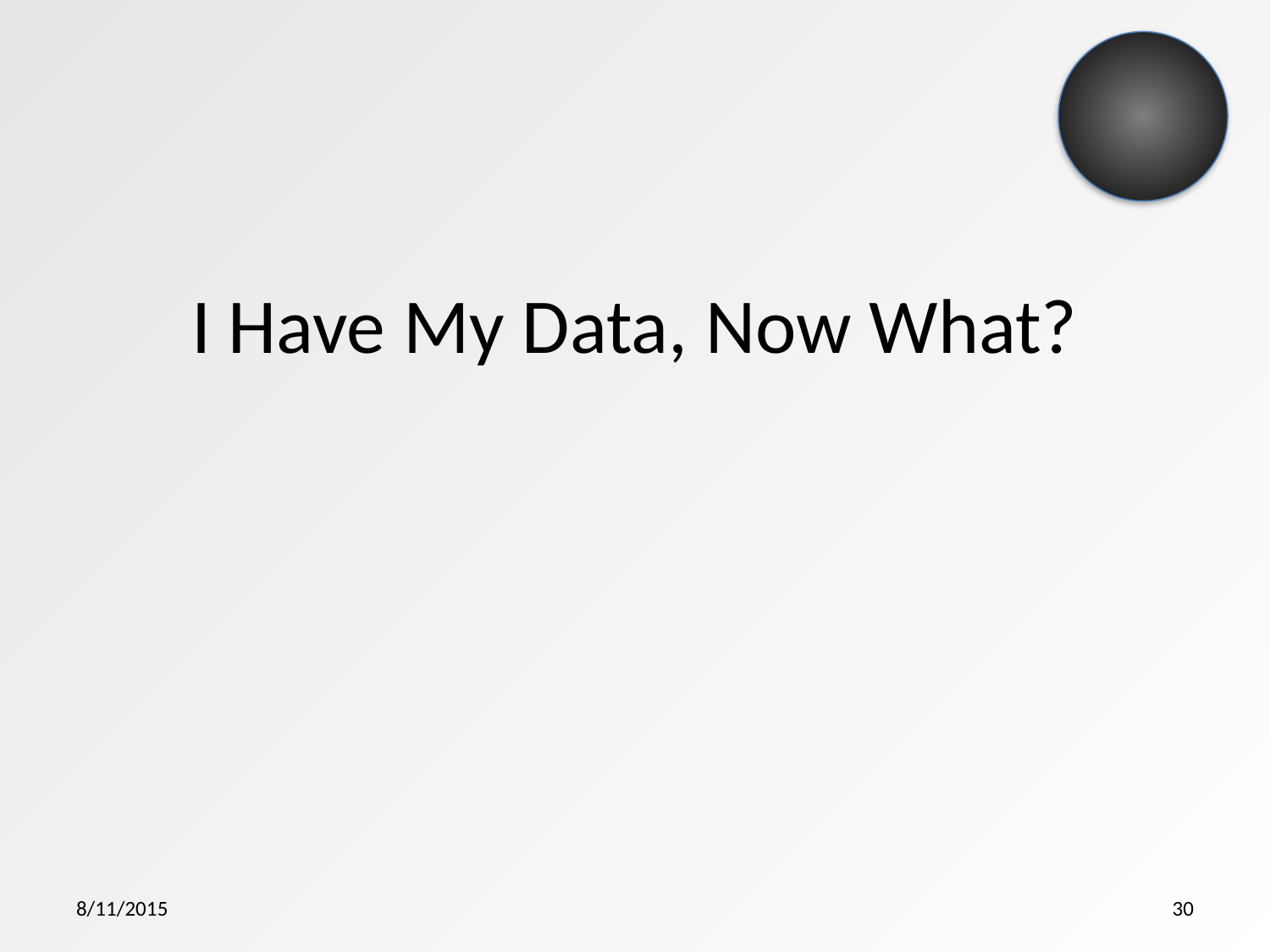

# I Have My Data, Now What?
8/11/2015
30